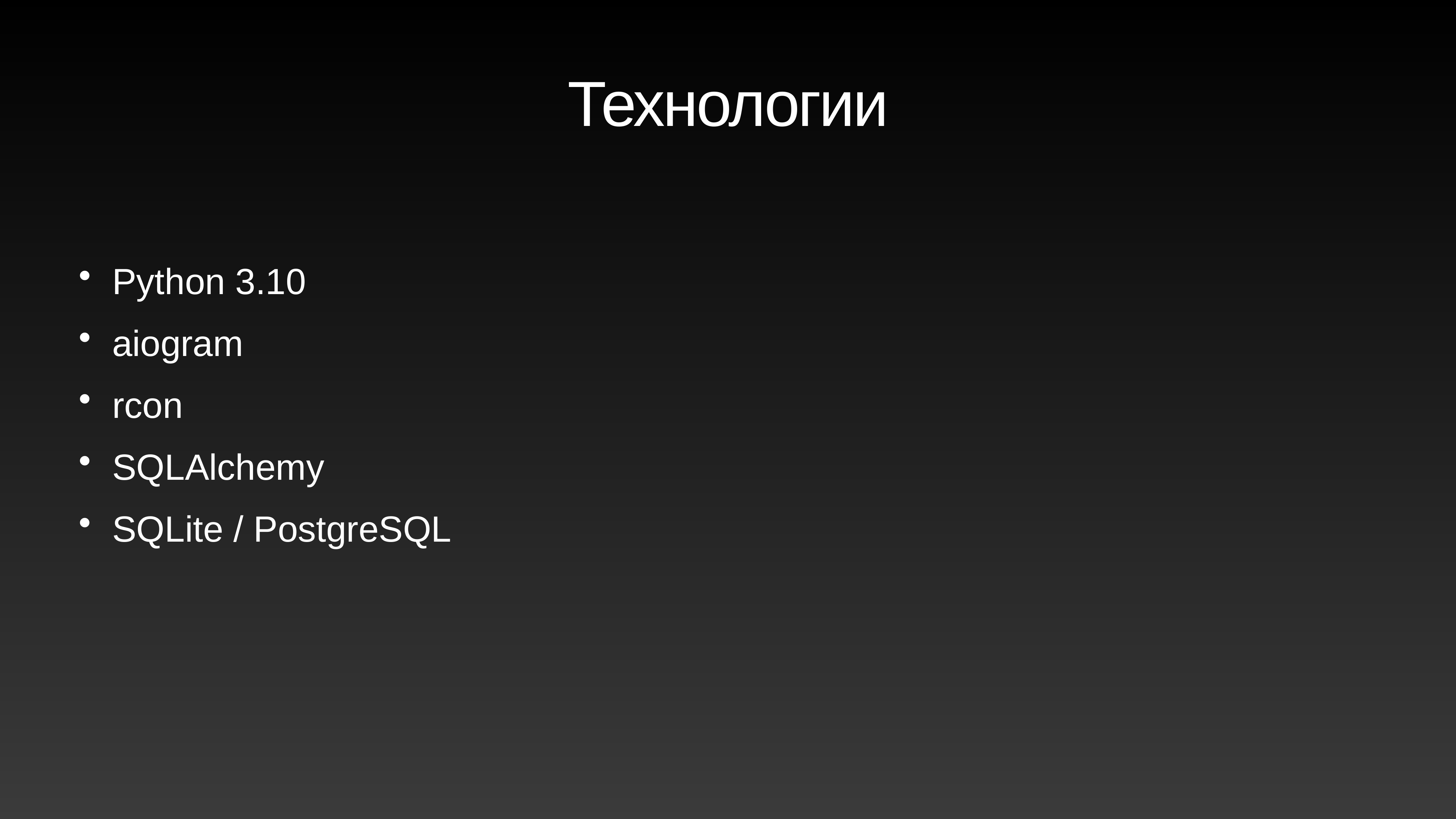

# Технологии
Python 3.10
aiogram
rcon
SQLAlchemy
SQLite / PostgreSQL